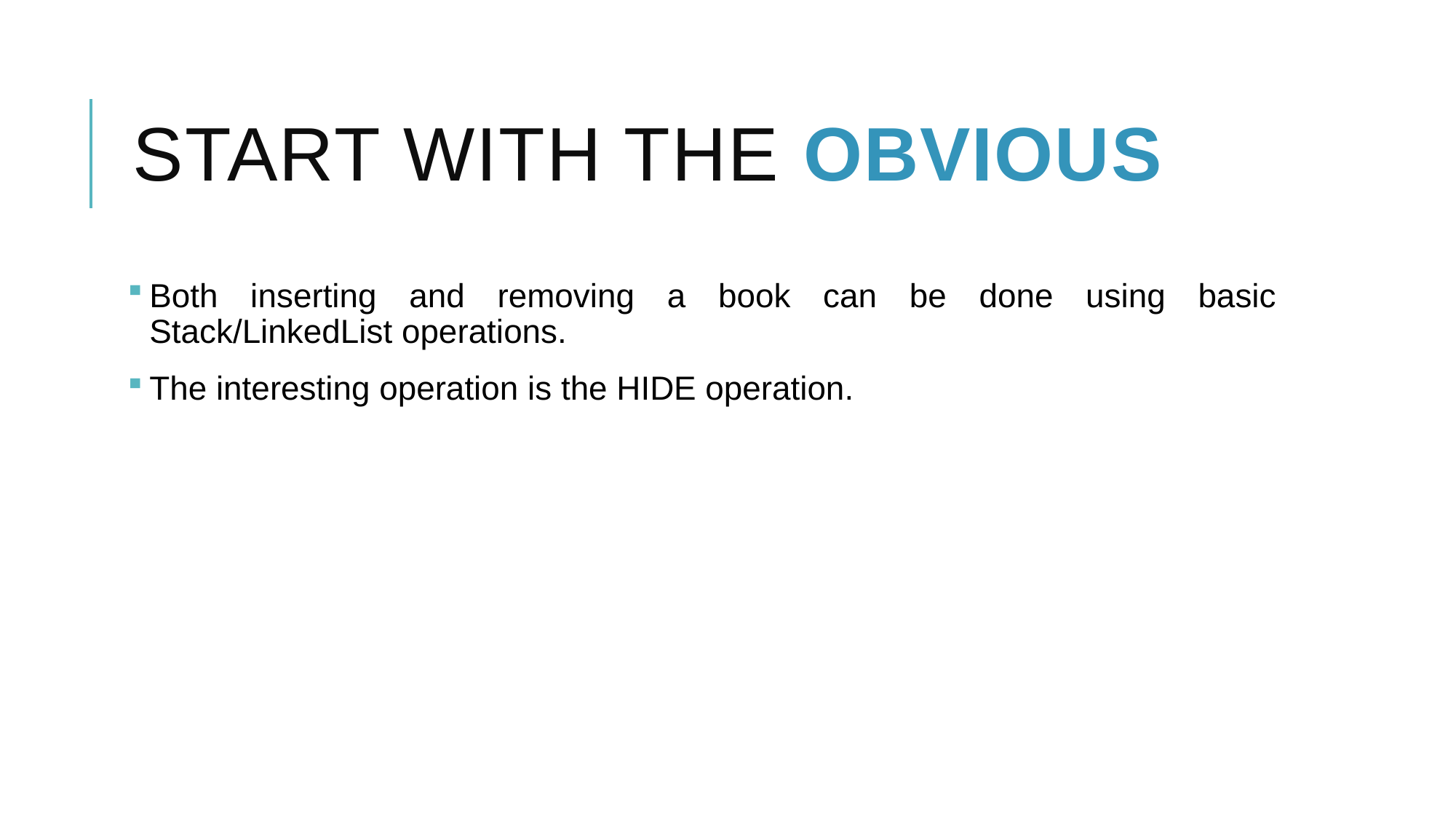

# Start with the obvious
Both inserting and removing a book can be done using basic Stack/LinkedList operations.
The interesting operation is the HIDE operation.